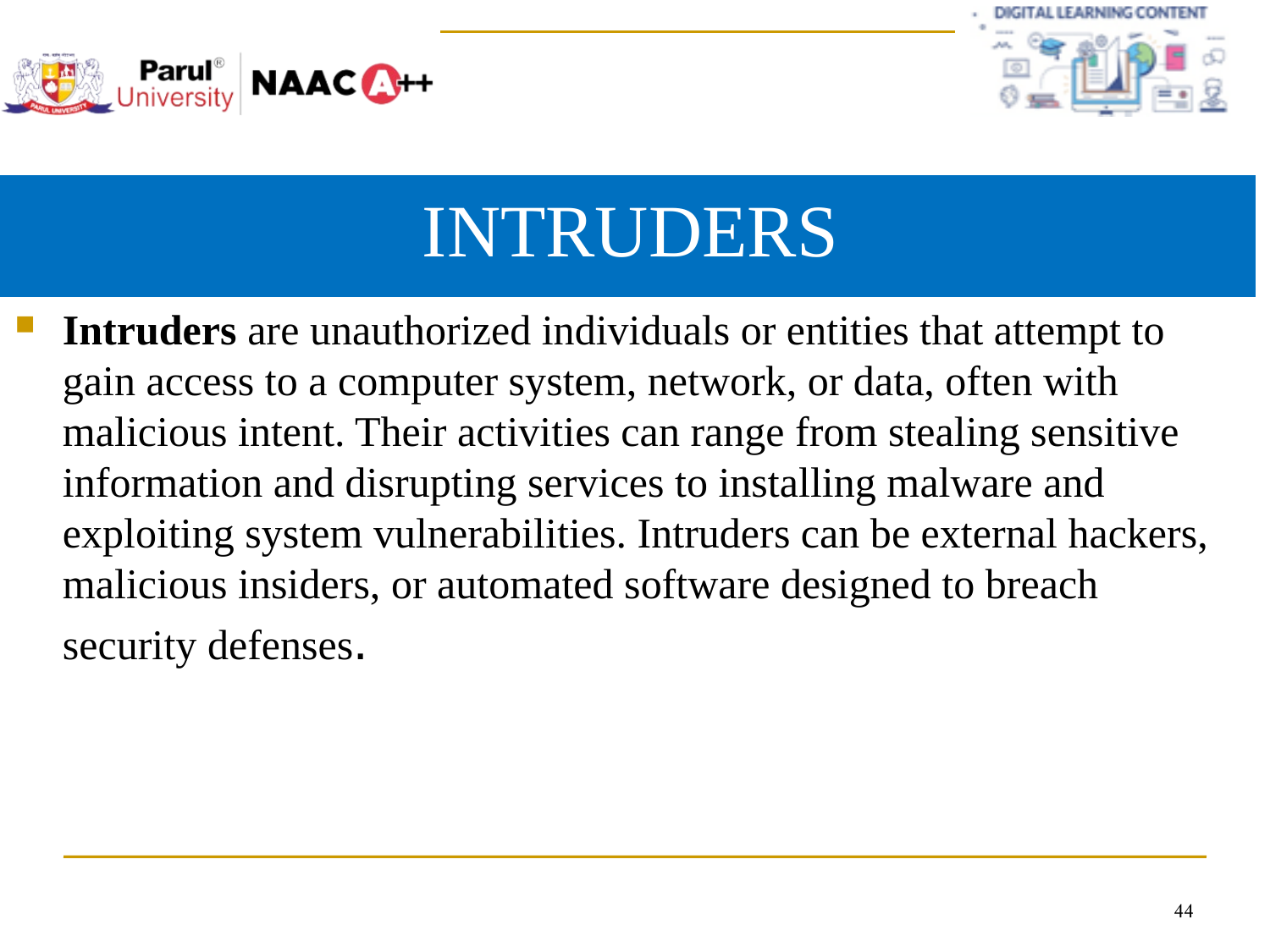

# INTRUDERS
Intruders are unauthorized individuals or entities that attempt to gain access to a computer system, network, or data, often with malicious intent. Their activities can range from stealing sensitive information and disrupting services to installing malware and exploiting system vulnerabilities. Intruders can be external hackers, malicious insiders, or automated software designed to breach security defenses.

44